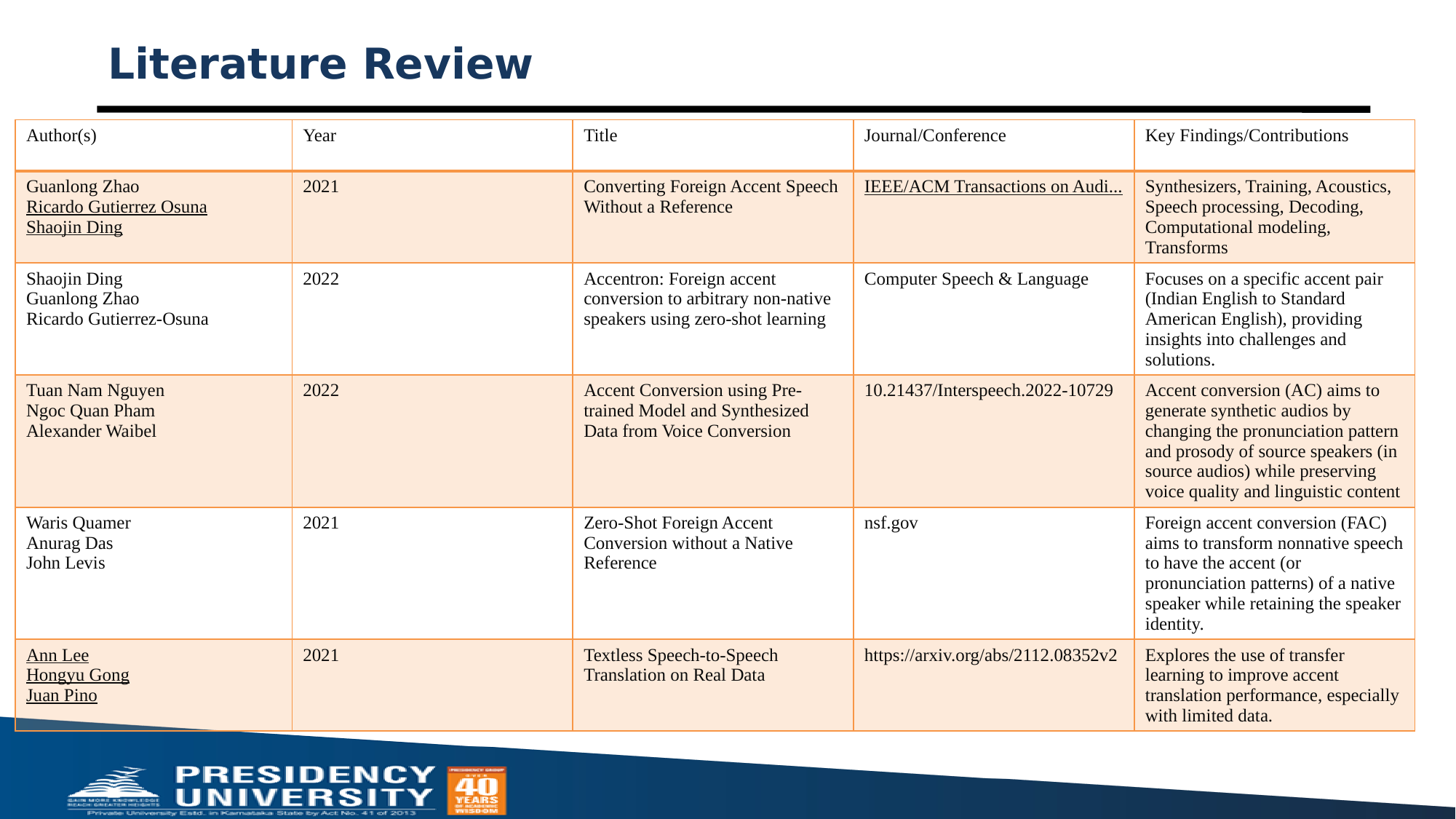

# Literature Review
| Author(s) | Year | Title | Journal/Conference | Key Findings/Contributions |
| --- | --- | --- | --- | --- |
| Guanlong Zhao Ricardo Gutierrez Osuna Shaojin Ding | 2021 | Converting Foreign Accent Speech Without a Reference | IEEE/ACM Transactions on Audi... | Synthesizers, Training, Acoustics, Speech processing, Decoding, Computational modeling, Transforms |
| Shaojin Ding Guanlong Zhao Ricardo Gutierrez-Osuna | 2022 | Accentron: Foreign accent conversion to arbitrary non-native speakers using zero-shot learning | Computer Speech & Language | Focuses on a specific accent pair (Indian English to Standard American English), providing insights into challenges and solutions. |
| Tuan Nam Nguyen Ngoc Quan Pham Alexander Waibel | 2022 | Accent Conversion using Pre-trained Model and Synthesized Data from Voice Conversion | 10.21437/Interspeech.2022-10729 | Accent conversion (AC) aims to generate synthetic audios by changing the pronunciation pattern and prosody of source speakers (in source audios) while preserving voice quality and linguistic content |
| Waris Quamer Anurag Das John Levis | 2021 | Zero-Shot Foreign Accent Conversion without a Native Reference | nsf.gov | Foreign accent conversion (FAC) aims to transform nonnative speech to have the accent (or pronunciation patterns) of a native speaker while retaining the speaker identity. |
| Ann Lee Hongyu Gong Juan Pino | 2021 | Textless Speech-to-Speech Translation on Real Data | https://arxiv.org/abs/2112.08352v2 | Explores the use of transfer learning to improve accent translation performance, especially with limited data. |